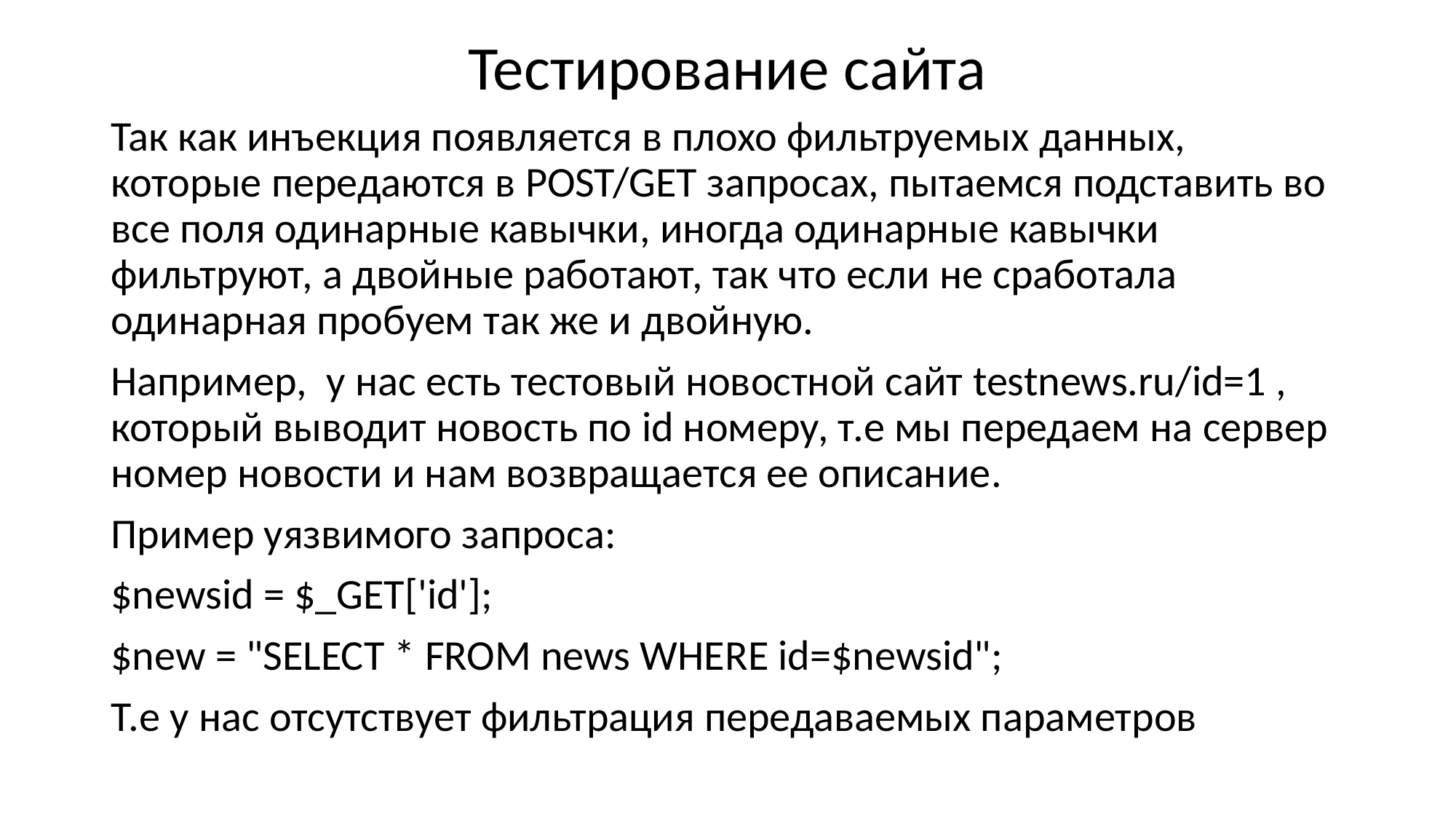

# Тестирование сайта
Так как инъекция появляется в плохо фильтруемых данных, которые передаются в POST/GET запросах, пытаемся подставить во все поля одинарные кавычки, иногда одинарные кавычки фильтруют, а двойные работают, так что если не сработала одинарная пробуем так же и двойную.
Например,  у нас есть тестовый новостной сайт testnews.ru/id=1 , который выводит новость по id номеру, т.е мы передаем на сервер номер новости и нам возвращается ее описание.
Пример уязвимого запроса:
$newsid = $_GET['id'];
$new = "SELECT * FROM news WHERE id=$newsid";
Т.е у нас отсутствует фильтрация передаваемых параметров